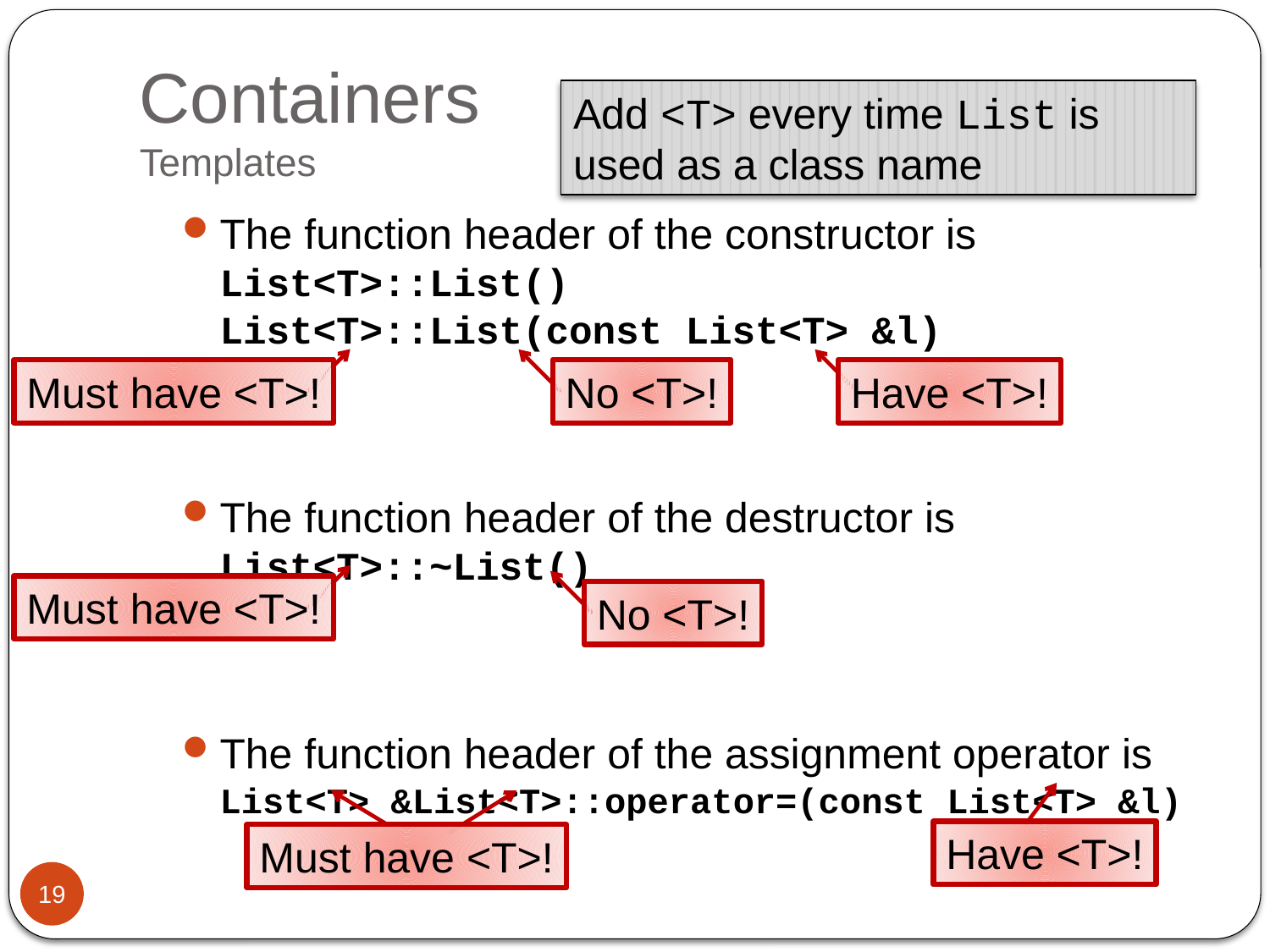

# Containers Templates
Add <T> every time List is used as a class name
The function header of the constructor is
List<T>::List()
List<T>::List(const List<T> &l)

The function header of the destructor is
List<T>::~List()

The function header of the assignment operator is
List<T> &List<T>::operator=(const List<T> &l)
Must have <T>!
No <T>!
Have <T>!
Must have <T>!
No <T>!
Have <T>!
Must have <T>!
19